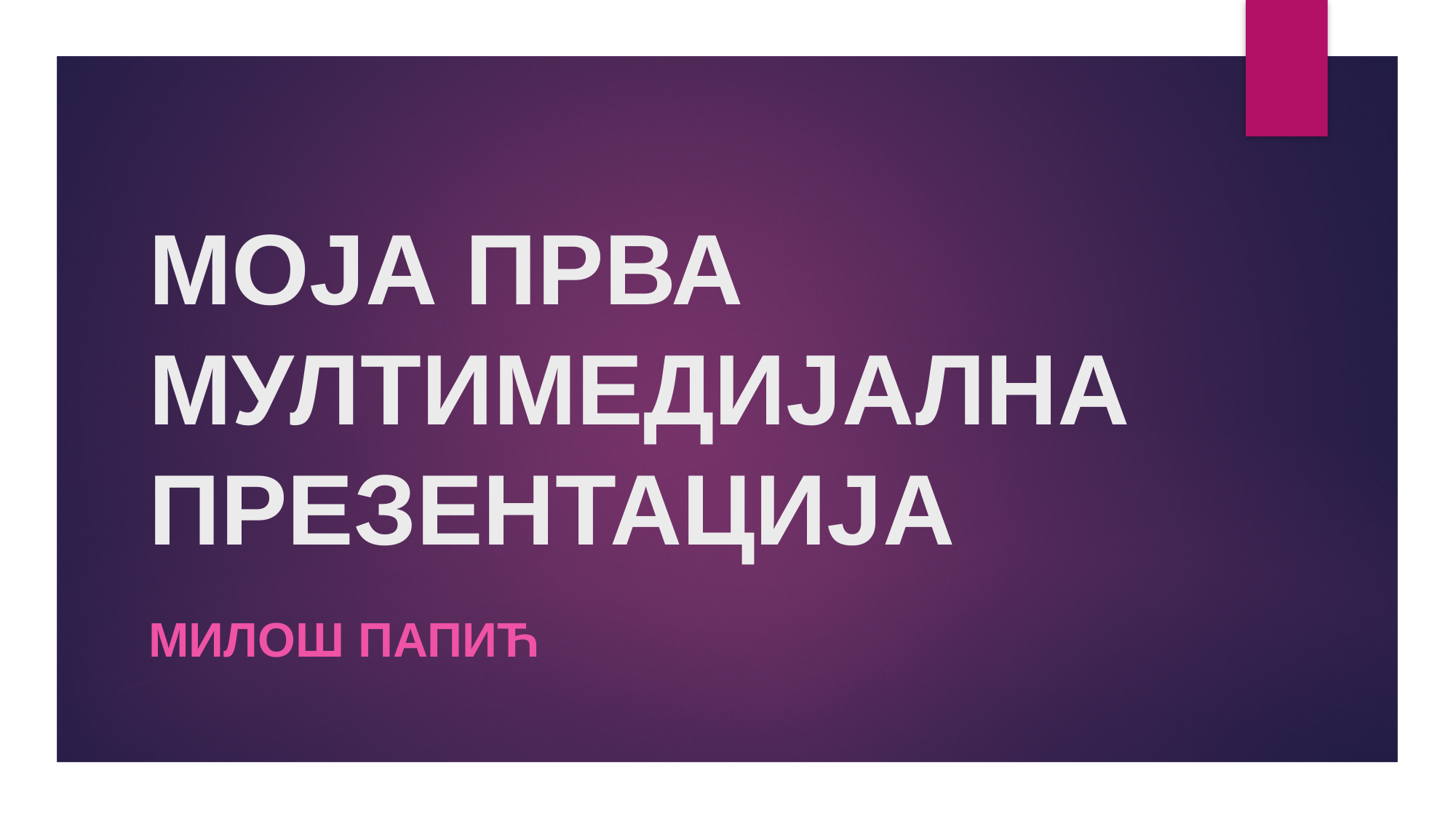

# МОЈА ПРВА МУЛТИМЕДИЈАЛНА ПРЕЗЕНТАЦИЈА
Милош папић